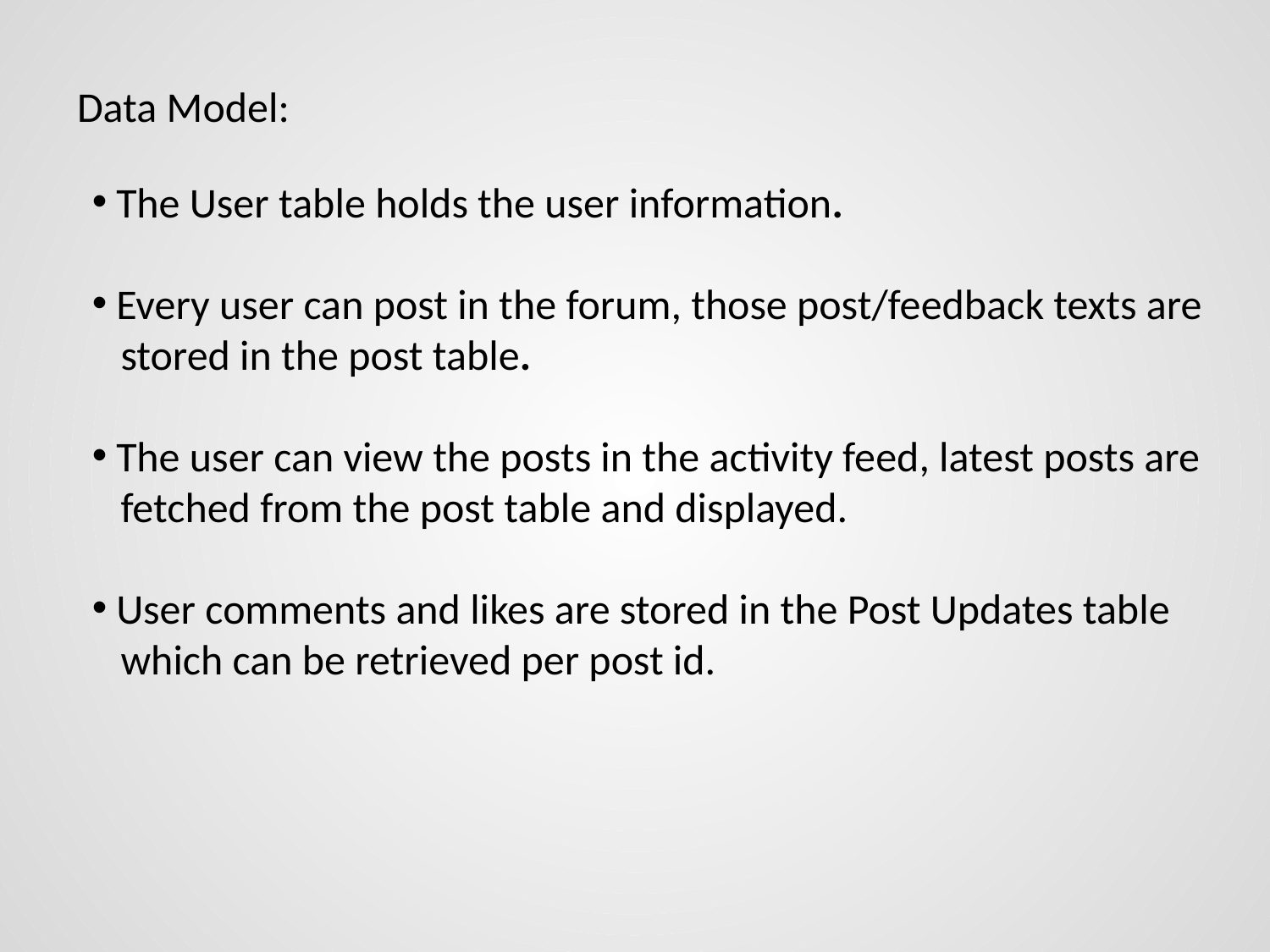

Data Model:
 The User table holds the user information.

 Every user can post in the forum, those post/feedback texts are
   stored in the post table.

 The user can view the posts in the activity feed, latest posts are
   fetched from the post table and displayed.

 User comments and likes are stored in the Post Updates table
   which can be retrieved per post id.